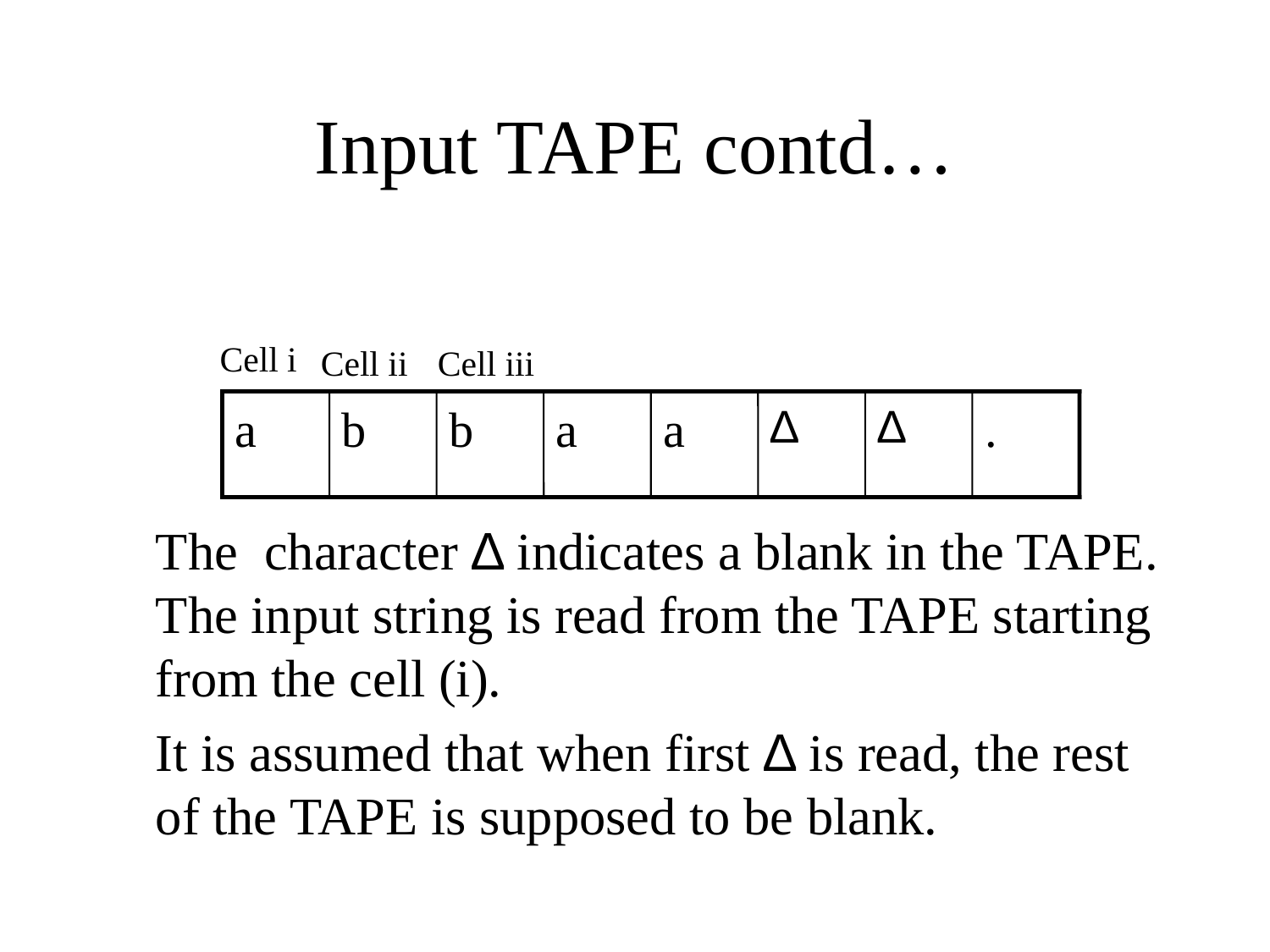

# Input TAPE contd…

	The  character ∆ indicates a blank in the TAPE. The input string is read from the TAPE starting from the cell (i).
	It is assumed that when first ∆ is read, the rest of the TAPE is supposed to be blank.

Cell i

Cell ii
Cell iii
a

b

b

a

a

∆

∆

.